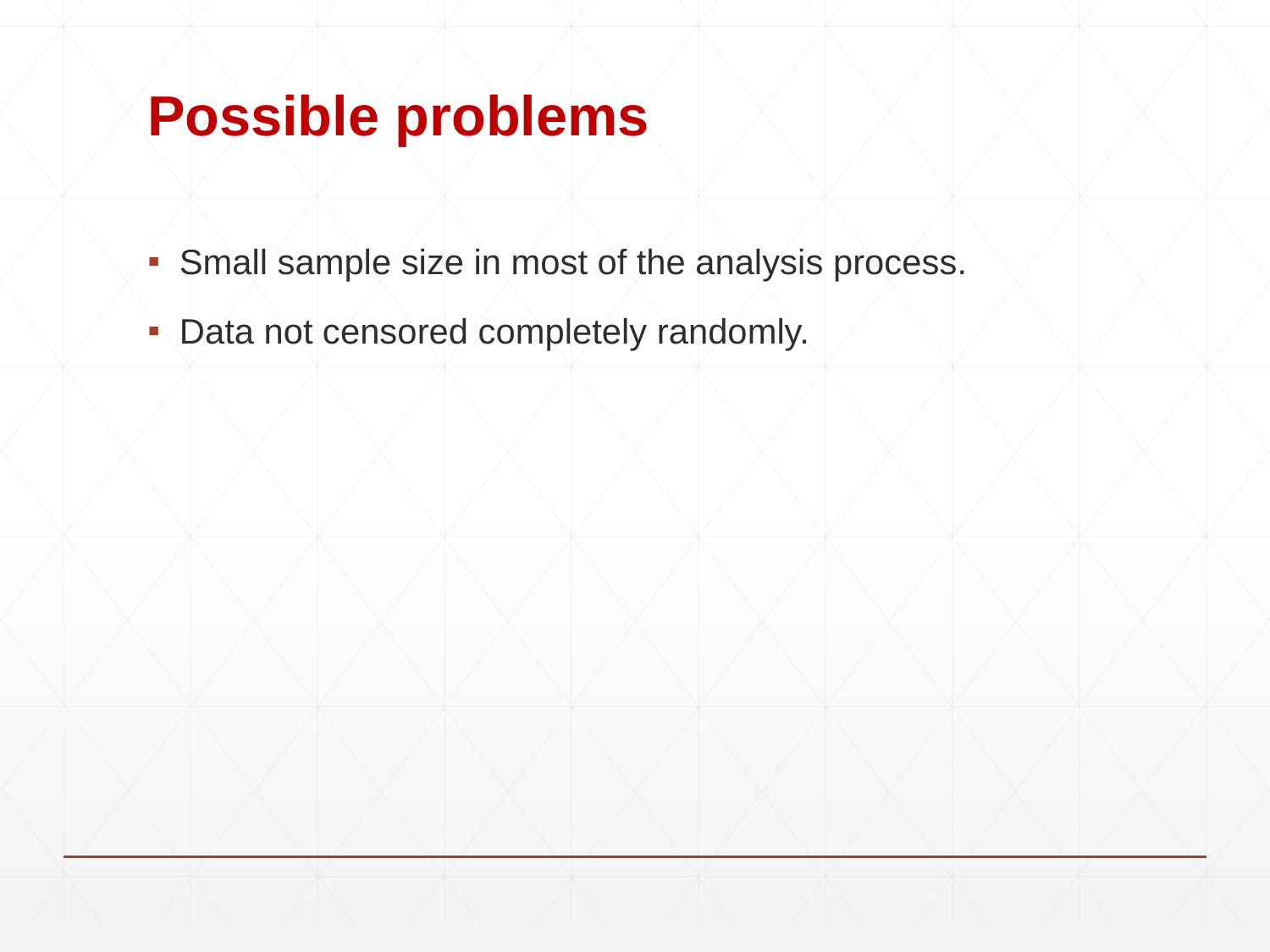

# Possible problems
Small sample size in most of the analysis process.
Data not censored completely randomly.